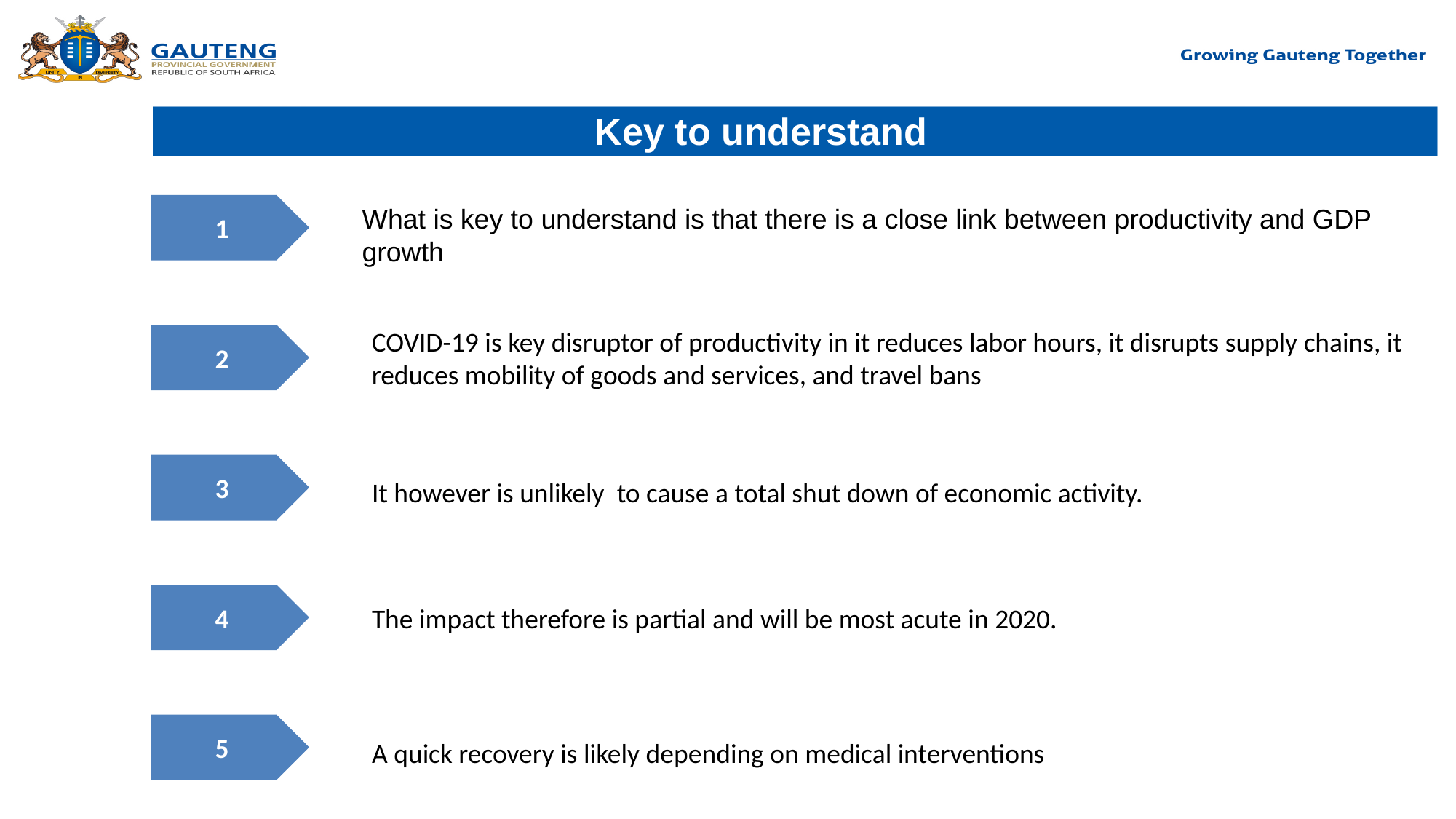

# Key to understand
1
What is key to understand is that there is a close link between productivity and GDP growth

COVID-19 is key disruptor of productivity in it reduces labor hours, it disrupts supply chains, it reduces mobility of goods and services, and travel bans

2
3
It however is unlikely  to cause a total shut down of economic activity.
4
The impact therefore is partial and will be most acute in 2020.
5
A quick recovery is likely depending on medical interventions